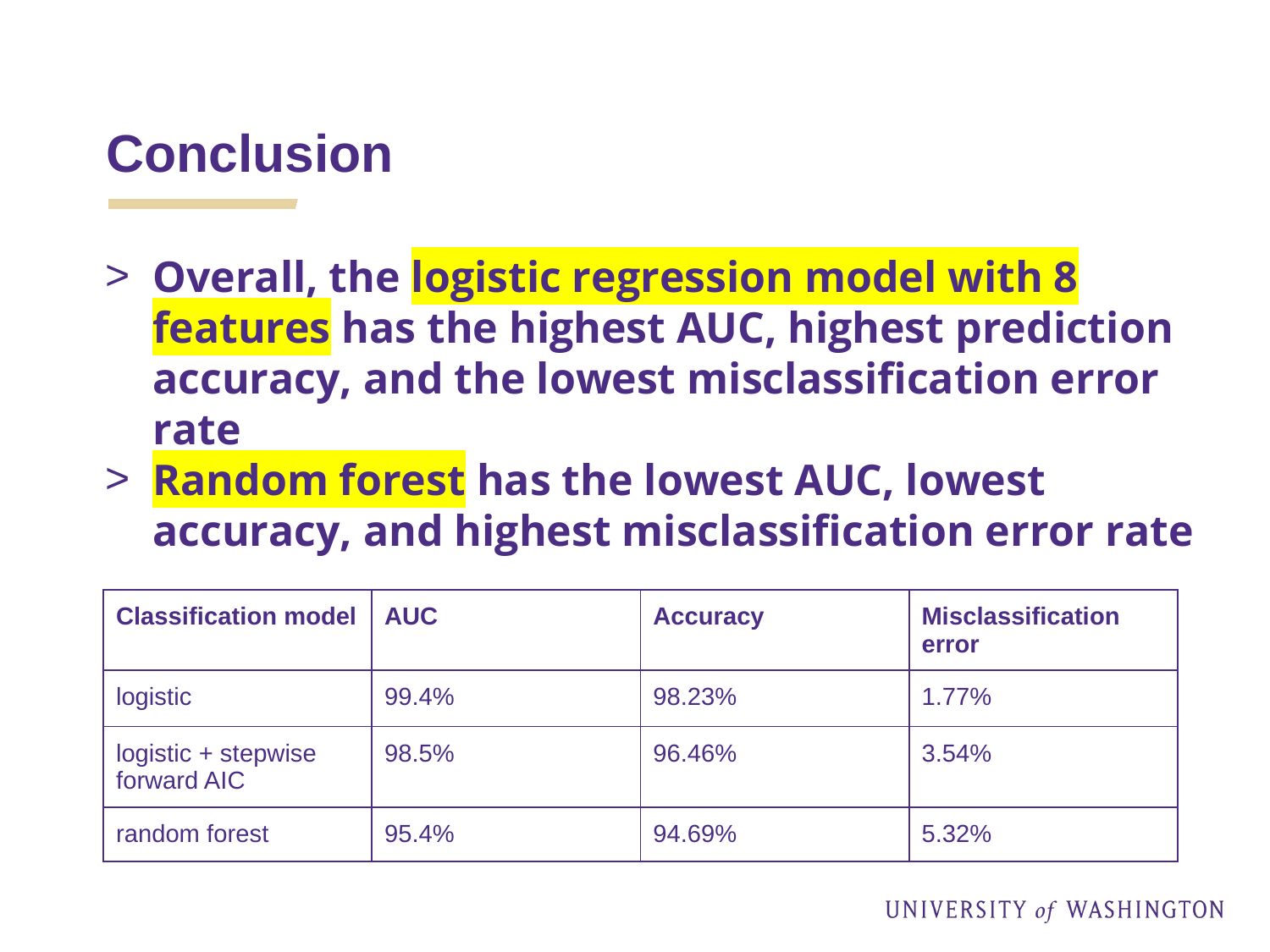

# Conclusion
Overall, the logistic regression model with 8 features has the highest AUC, highest prediction accuracy, and the lowest misclassification error rate
Random forest has the lowest AUC, lowest accuracy, and highest misclassification error rate

| Classification model | AUC | Accuracy | Misclassification error |
| --- | --- | --- | --- |
| logistic | 99.4% | 98.23% | 1.77% |
| logistic + stepwise forward AIC | 98.5% | 96.46% | 3.54% |
| random forest | 95.4% | 94.69% | 5.32% |